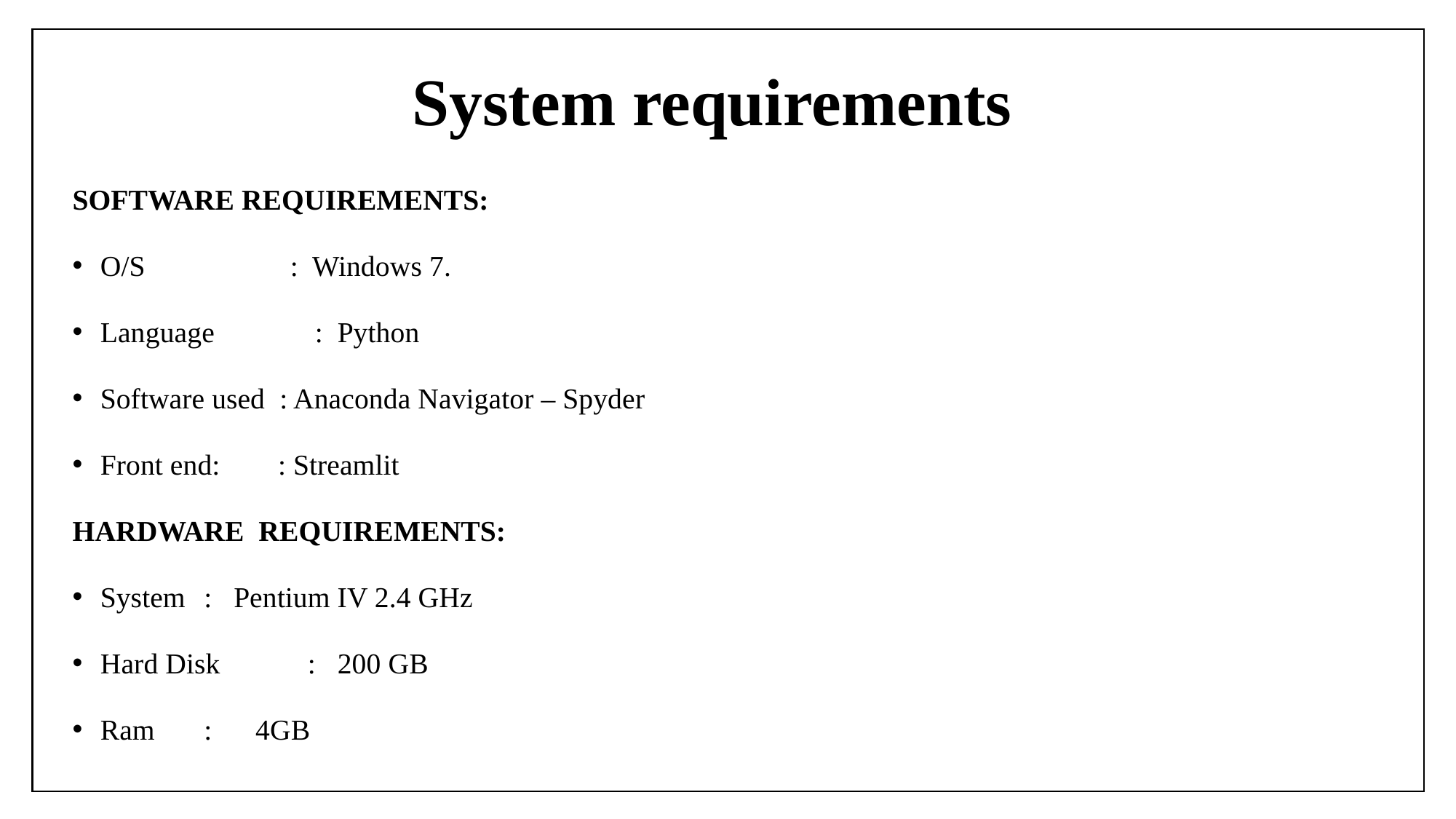

# System requirements

SOFTWARE REQUIREMENTS:
O/S                    :  Windows 7.
Language	 :  Python
Software used  : Anaconda Navigator – Spyder
Front end:        : Streamlit
HARDWARE  REQUIREMENTS:
System	:   Pentium IV 2.4 GHz
Hard Disk	:   200 GB
Ram		:      4GB